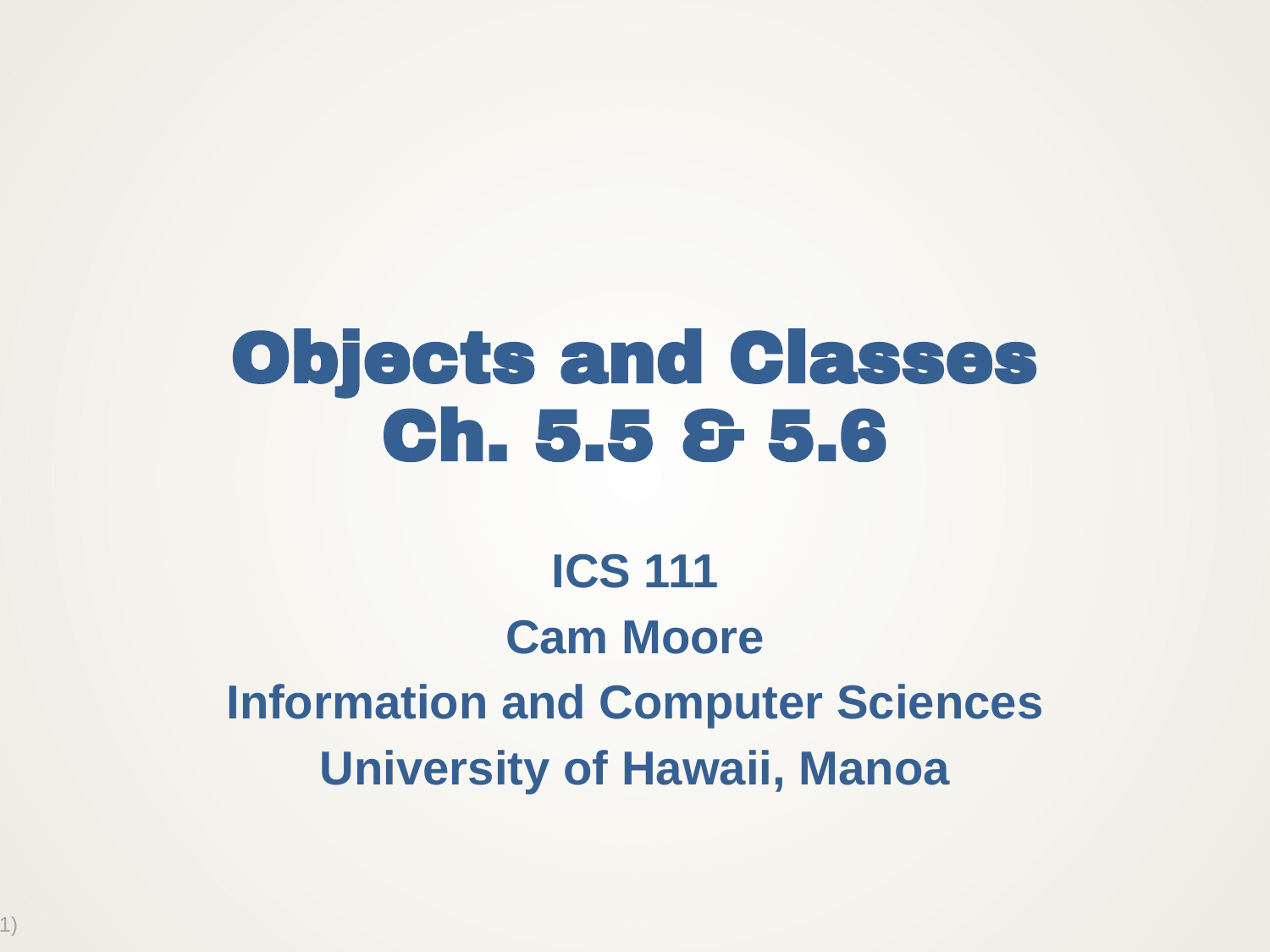

# Objects and Classes Ch. 5.5 & 5.6
ICS 111
Cam Moore
Information and Computer Sciences
University of Hawaii, Manoa